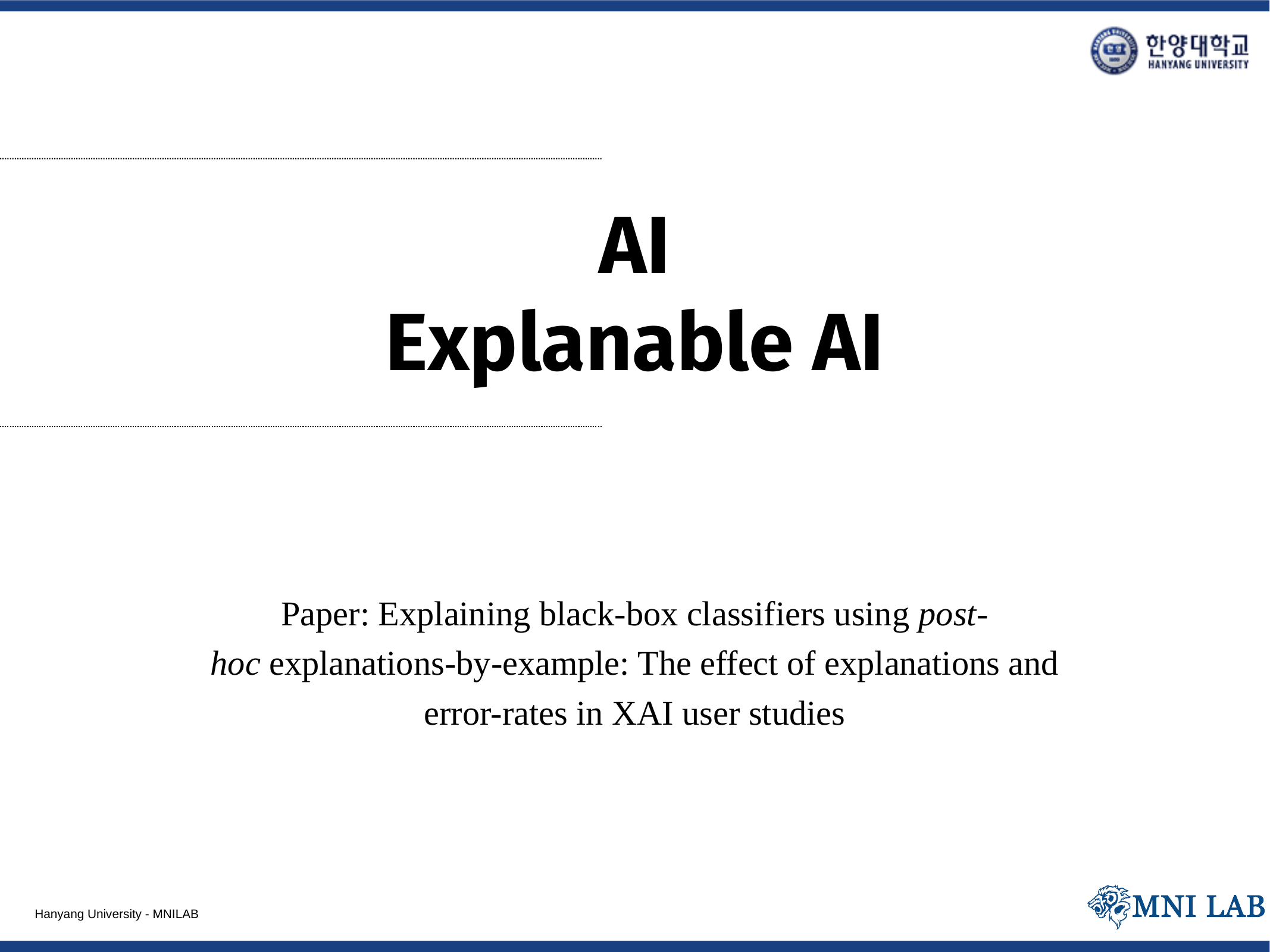

# AI Explanable AI
Paper: Explaining black-box classifiers using post-hoc explanations-by-example: The effect of explanations and error-rates in XAI user studies